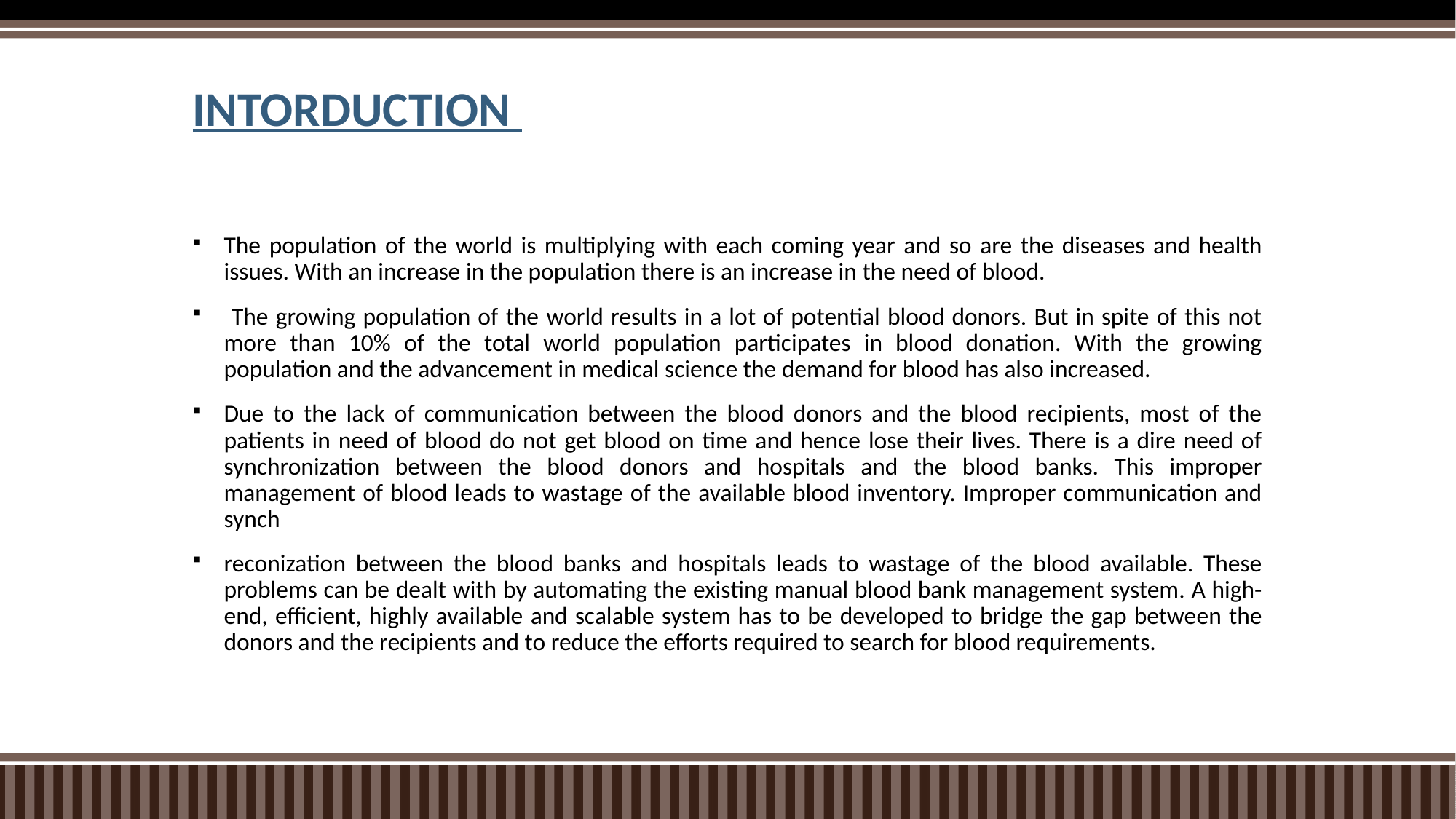

# INTORDUCTION
The population of the world is multiplying with each coming year and so are the diseases and health issues. With an increase in the population there is an increase in the need of blood.
 The growing population of the world results in a lot of potential blood donors. But in spite of this not more than 10% of the total world population participates in blood donation. With the growing population and the advancement in medical science the demand for blood has also increased.
Due to the lack of communication between the blood donors and the blood recipients, most of the patients in need of blood do not get blood on time and hence lose their lives. There is a dire need of synchronization between the blood donors and hospitals and the blood banks. This improper management of blood leads to wastage of the available blood inventory. Improper communication and synch
reconization between the blood banks and hospitals leads to wastage of the blood available. These problems can be dealt with by automating the existing manual blood bank management system. A high-end, efficient, highly available and scalable system has to be developed to bridge the gap between the donors and the recipients and to reduce the efforts required to search for blood requirements.